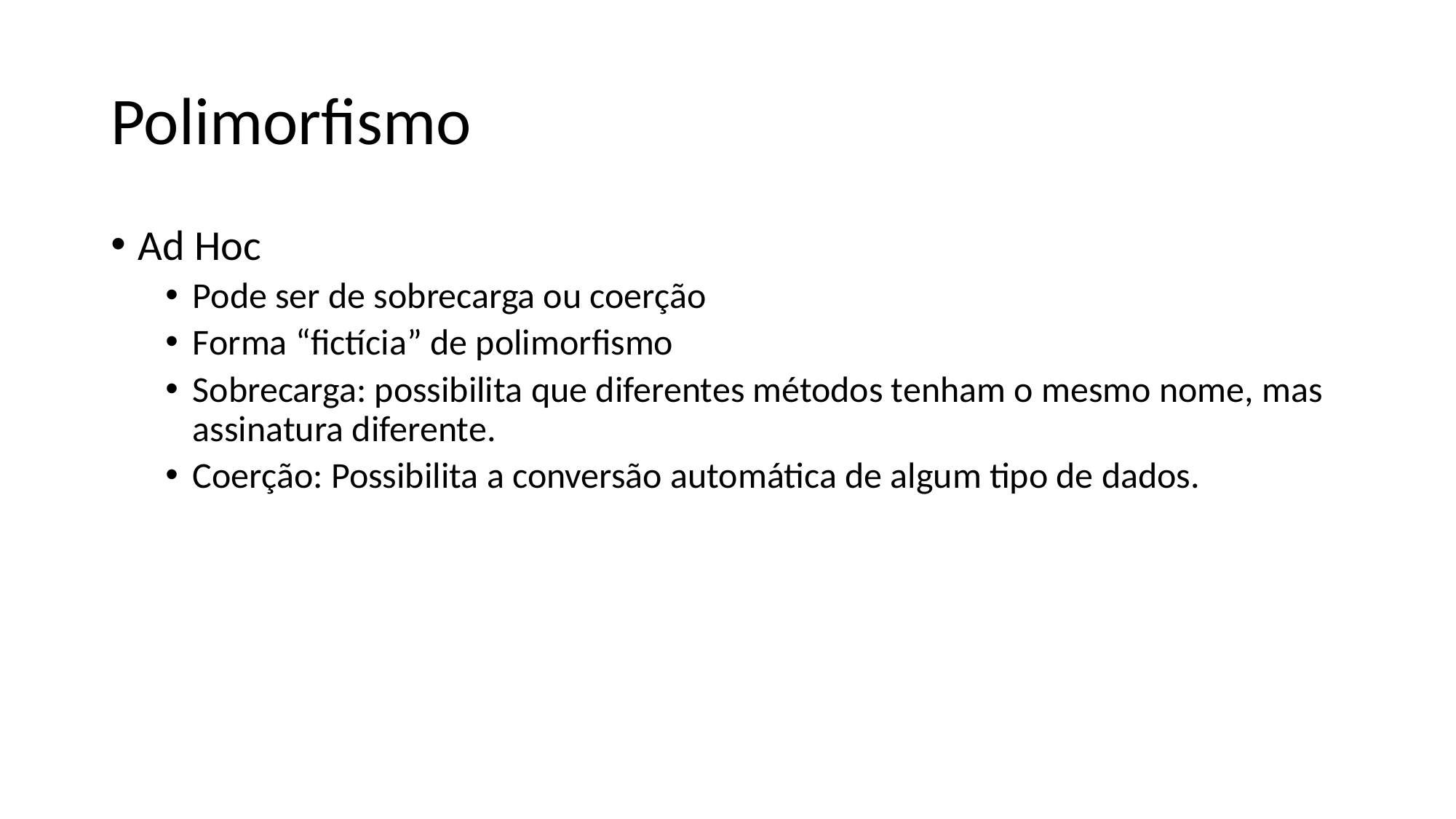

# Polimorfismo
Ad Hoc
Pode ser de sobrecarga ou coerção
Forma “fictícia” de polimorfismo
Sobrecarga: possibilita que diferentes métodos tenham o mesmo nome, mas assinatura diferente.
Coerção: Possibilita a conversão automática de algum tipo de dados.